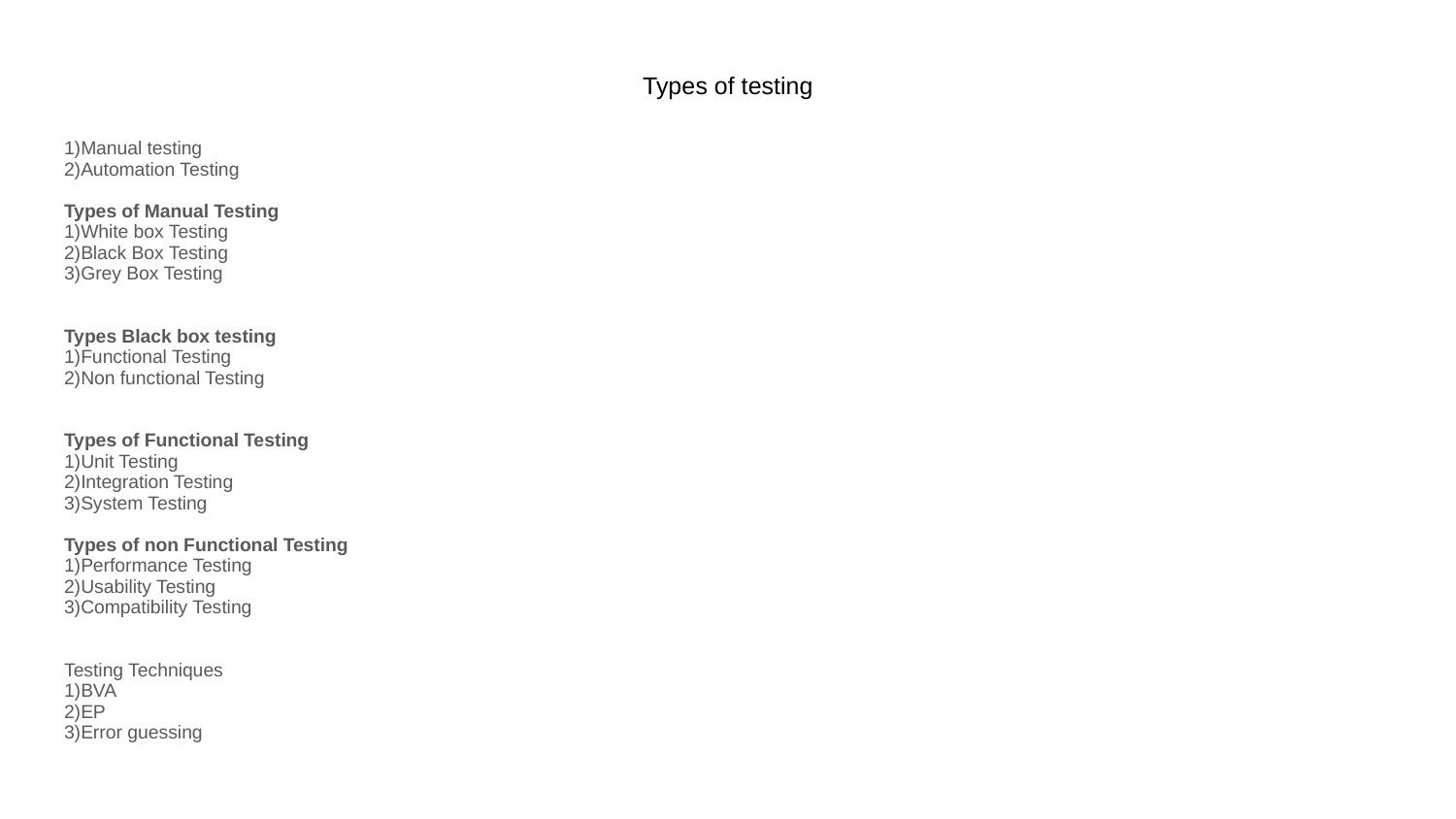

# Types of testing
1)Manual testing
2)Automation Testing

Types of Manual Testing
1)White box Testing
2)Black Box Testing
3)Grey Box Testing

Types Black box testing
1)Functional Testing
2)Non functional Testing

Types of Functional Testing
1)Unit Testing
2)Integration Testing
3)System Testing

Types of non Functional Testing
1)Performance Testing
2)Usability Testing
3)Compatibility Testing

Testing Techniques
1)BVA
2)EP
3)Error guessing